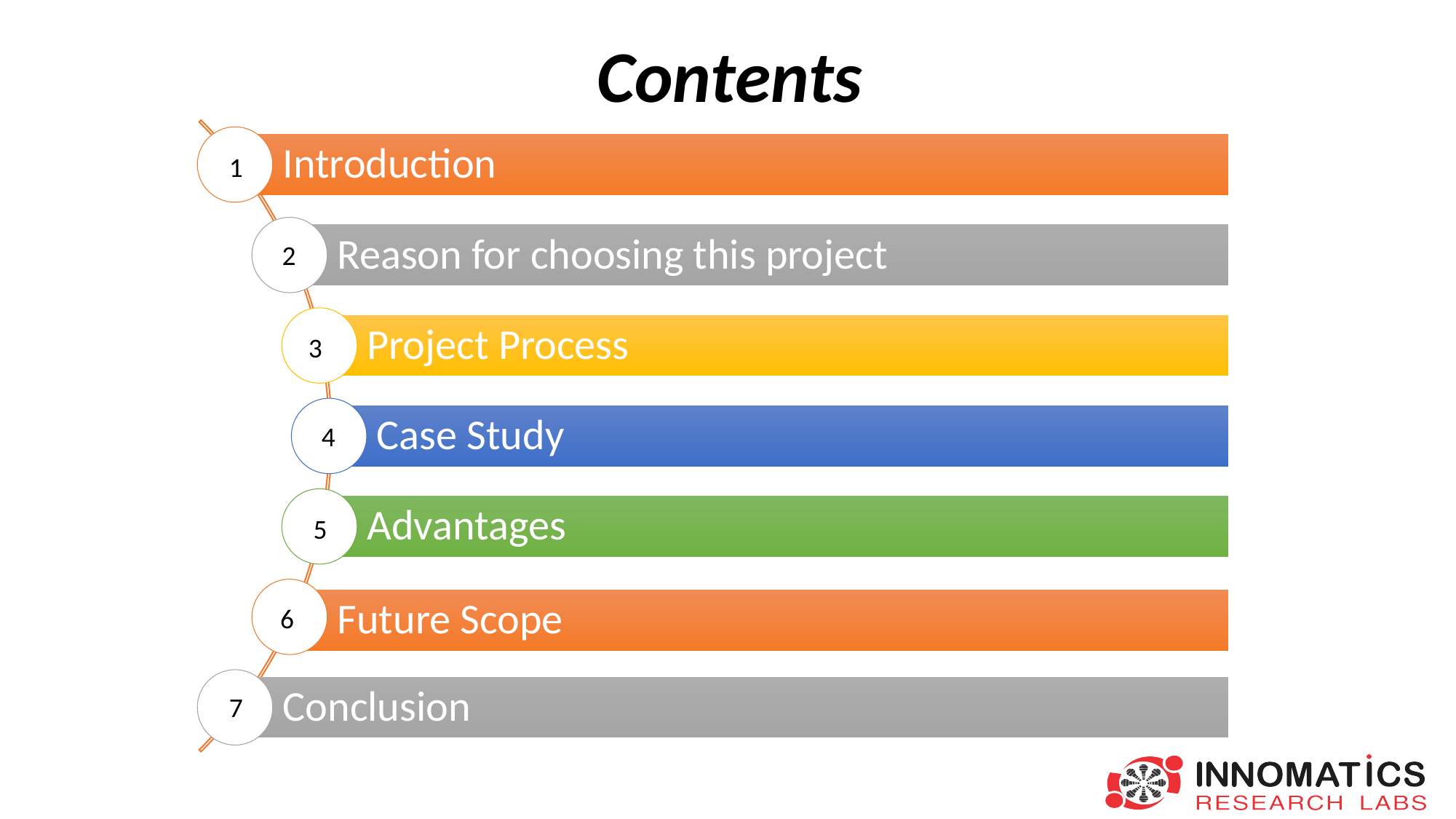

# Contents
Introduction
Reason for choosing this project
Project Process
Case Study
Advantages
Future Scope
Conclusion
1
2
3
4
5
6
7